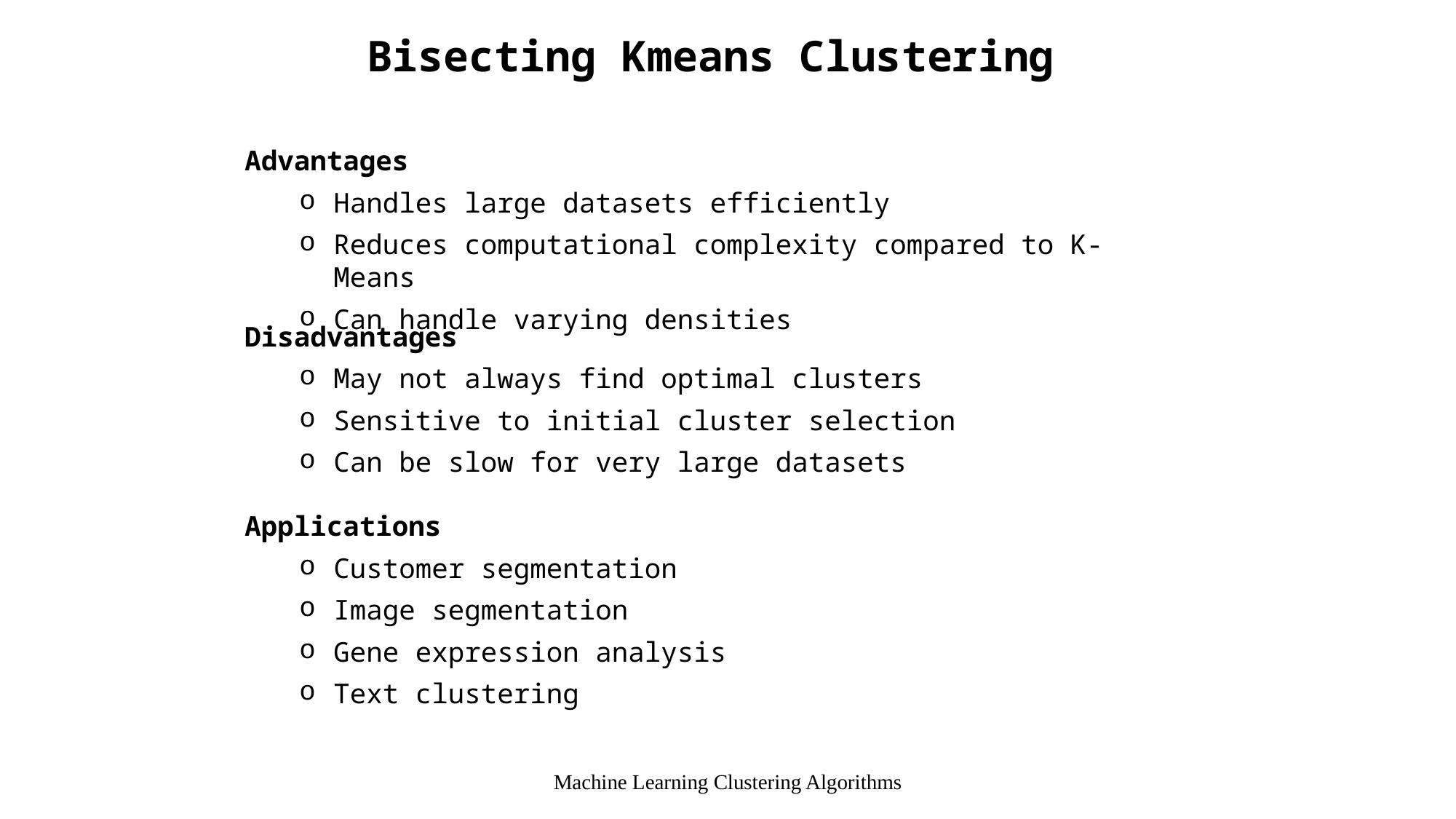

Bisecting Kmeans Clustering
Advantages
Handles large datasets efficiently
Reduces computational complexity compared to K-Means
Can handle varying densities
Disadvantages
May not always find optimal clusters
Sensitive to initial cluster selection
Can be slow for very large datasets
Applications
Customer segmentation
Image segmentation
Gene expression analysis
Text clustering
Machine Learning Clustering Algorithms